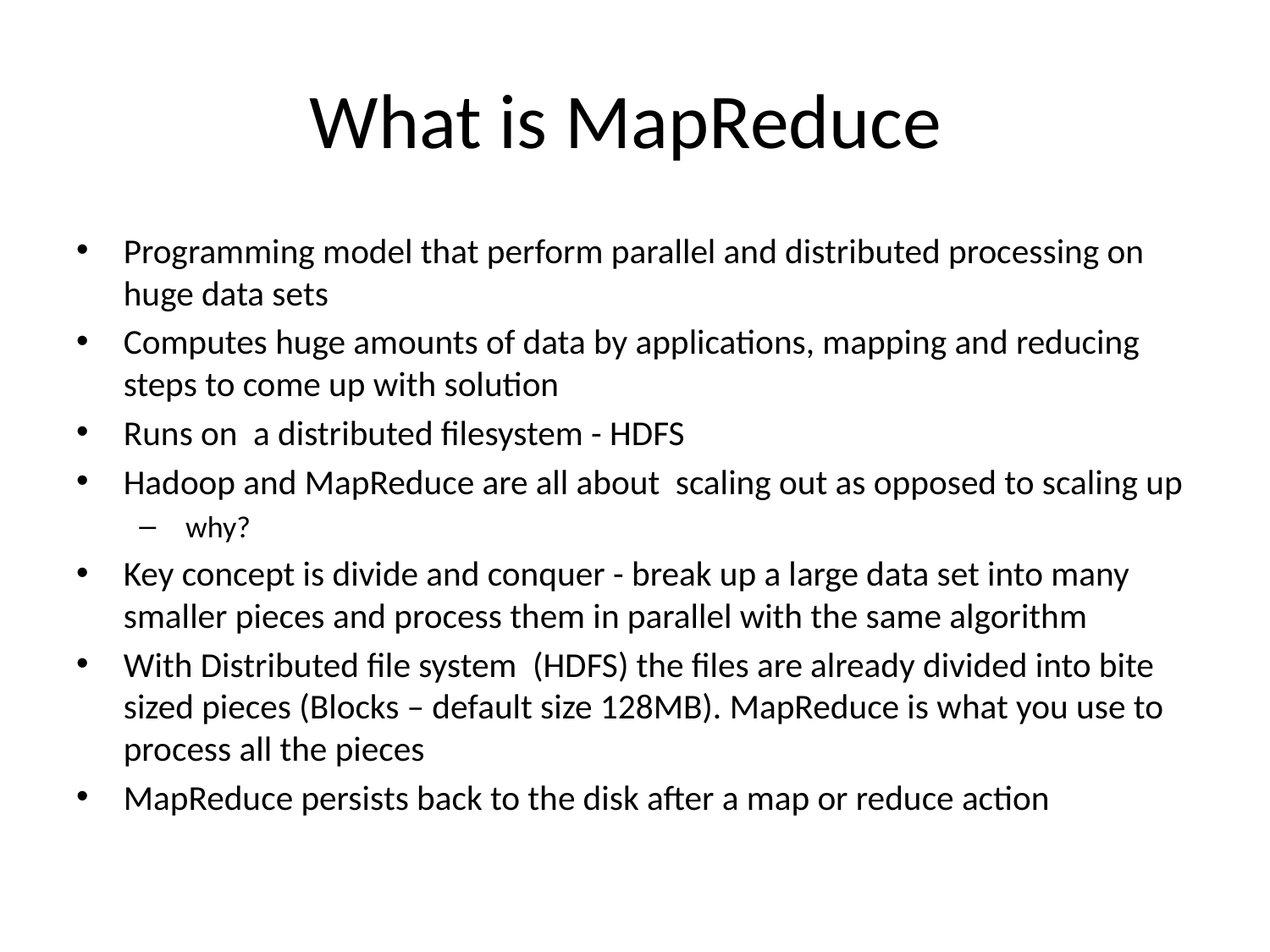

# What is MapReduce
Programming model that perform parallel and distributed processing on huge data sets
Computes huge amounts of data by applications, mapping and reducing steps to come up with solution
Runs on  a distributed filesystem - HDFS
Hadoop and MapReduce are all about  scaling out as opposed to scaling up
 why?
Key concept is divide and conquer - break up a large data set into many smaller pieces and process them in parallel with the same algorithm
With Distributed file system  (HDFS) the files are already divided into bite sized pieces (Blocks – default size 128MB). MapReduce is what you use to  process all the pieces
MapReduce persists back to the disk after a map or reduce action